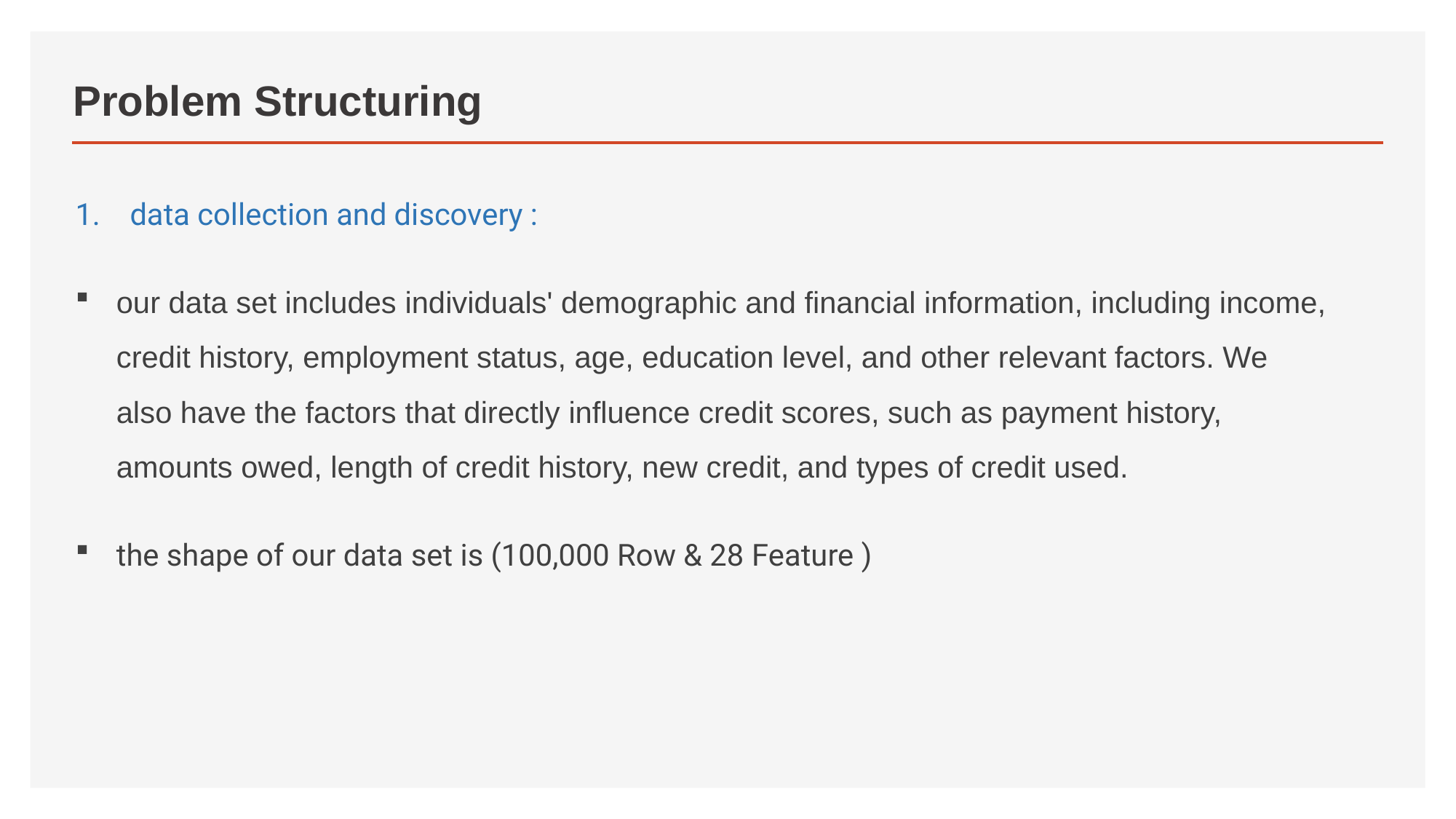

# Problem Structuring
data collection and discovery :
our data set includes individuals' demographic and financial information, including income, credit history, employment status, age, education level, and other relevant factors. We also have the factors that directly influence credit scores, such as payment history, amounts owed, length of credit history, new credit, and types of credit used.
the shape of our data set is (100,000 Row & 28 Feature )